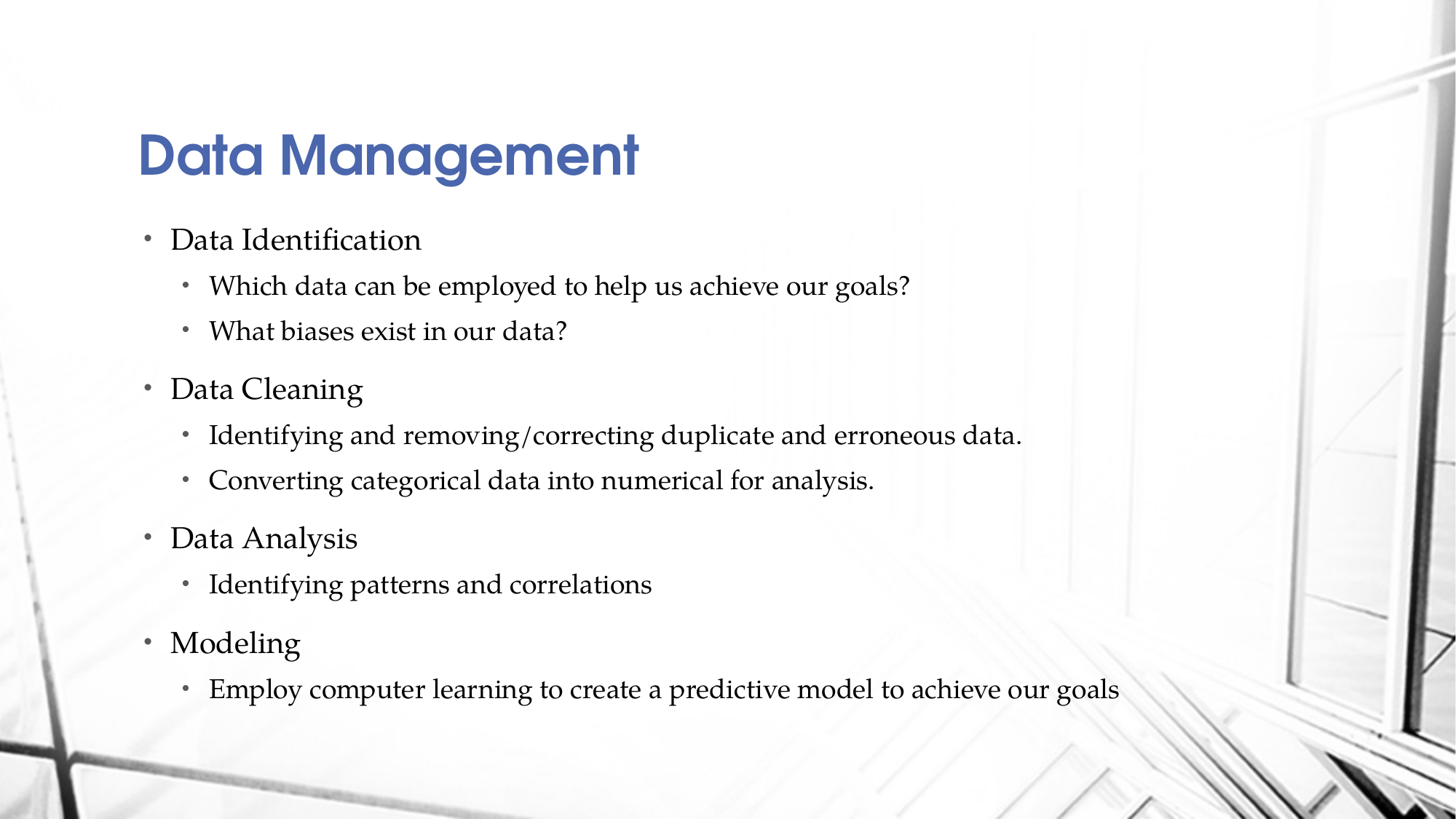

# Data Management
Data Identification
Which data can be employed to help us achieve our goals?
What biases exist in our data?
Data Cleaning
Identifying and removing/correcting duplicate and erroneous data.
Converting categorical data into numerical for analysis.
Data Analysis
Identifying patterns and correlations
Modeling
Employ computer learning to create a predictive model to achieve our goals